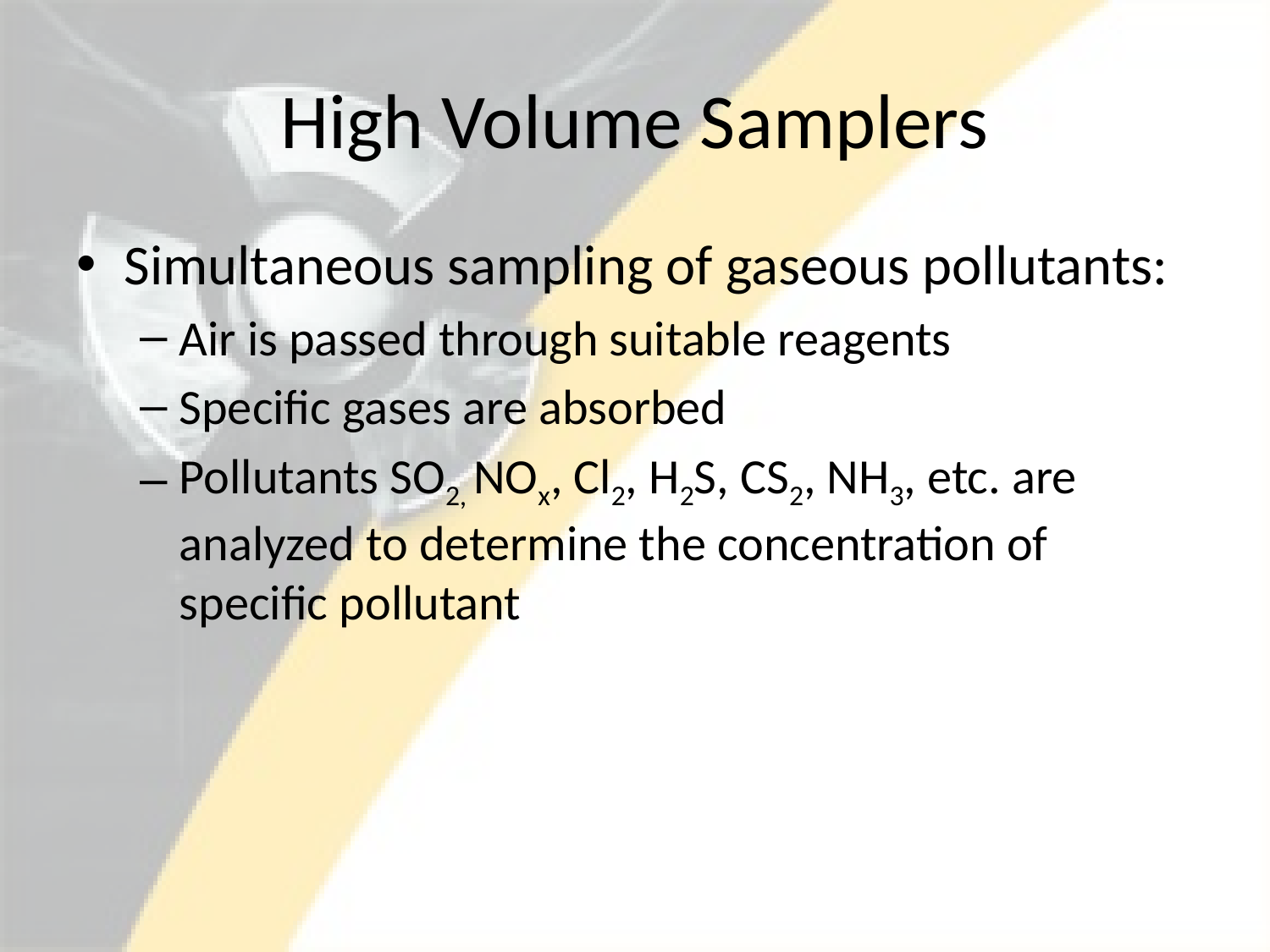

# High Volume Samplers
Simultaneous sampling of gaseous pollutants:
Air is passed through suitable reagents
Specific gases are absorbed
Pollutants SO2, NOx, Cl2, H2S, CS2, NH3, etc. are analyzed to determine the concentration of specific pollutant